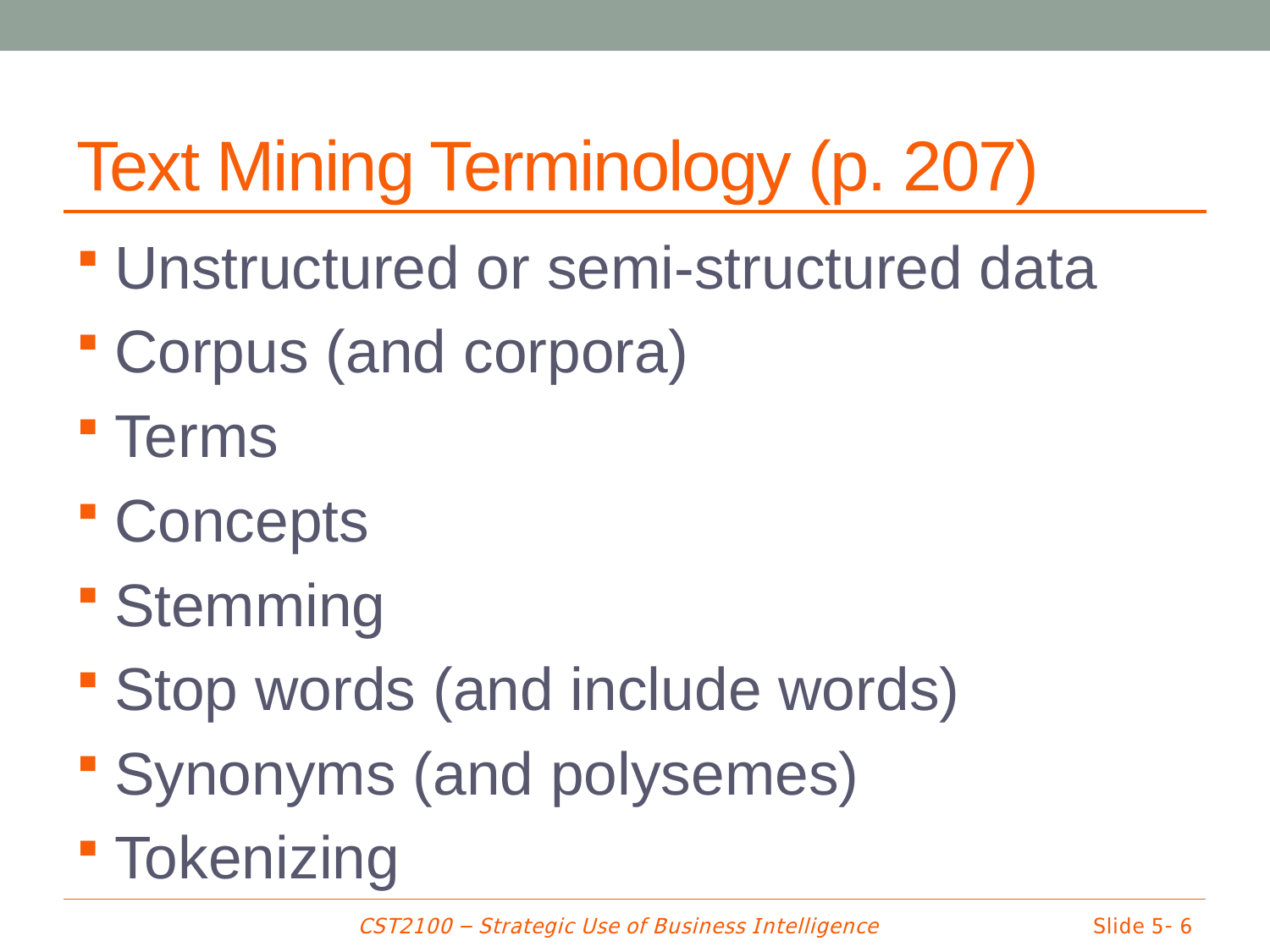

# Text Mining Terminology (p. 207)
Unstructured or semi-structured data
Corpus (and corpora)
Terms
Concepts
Stemming
Stop words (and include words)
Synonyms (and polysemes)
Tokenizing